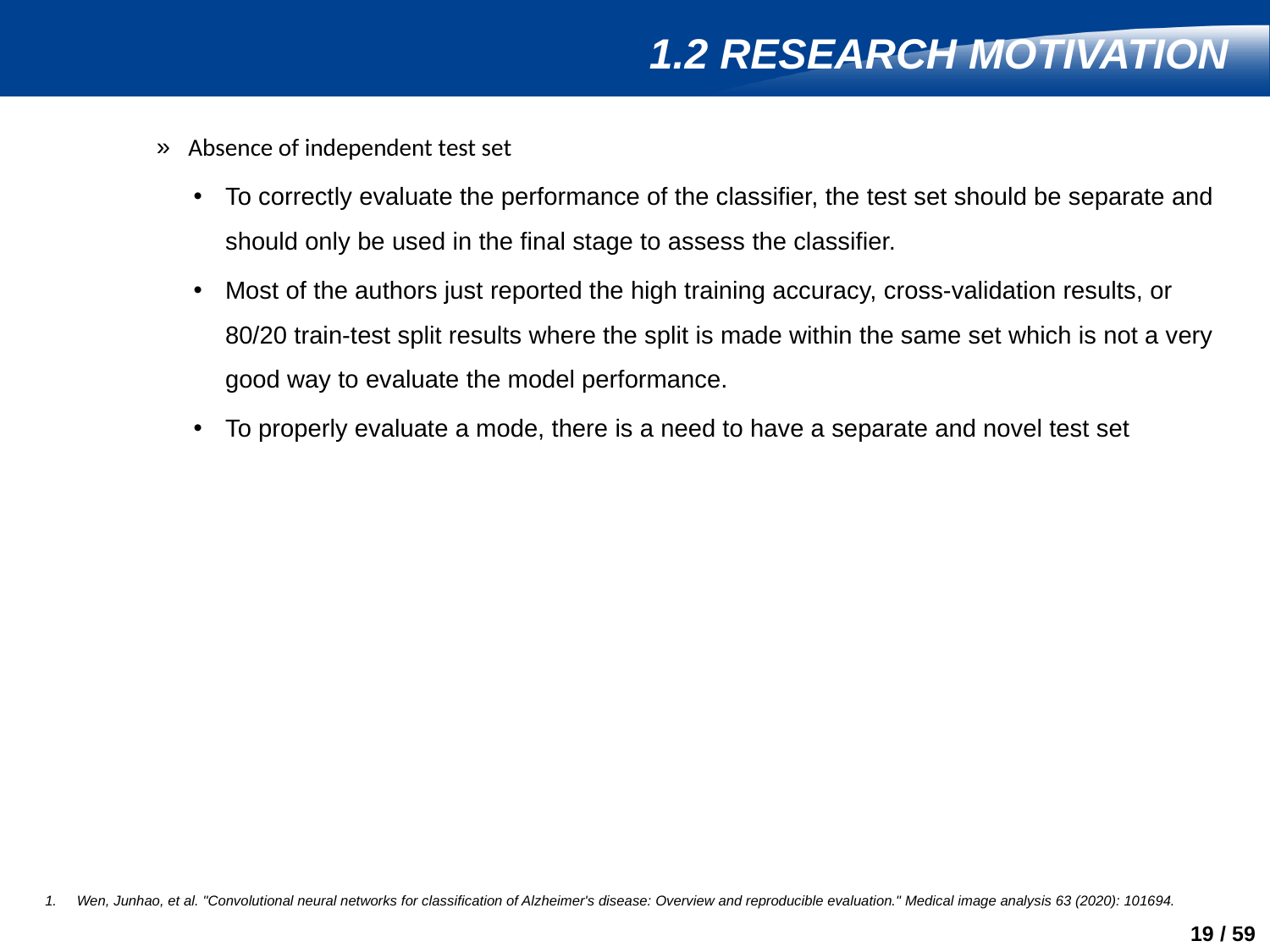

# 1.2 Research Motivation
Absence of independent test set
To correctly evaluate the performance of the classifier, the test set should be separate and should only be used in the final stage to assess the classifier.
Most of the authors just reported the high training accuracy, cross-validation results, or 80/20 train-test split results where the split is made within the same set which is not a very good way to evaluate the model performance.
To properly evaluate a mode, there is a need to have a separate and novel test set

Wen, Junhao, et al. "Convolutional neural networks for classification of Alzheimer's disease: Overview and reproducible evaluation." Medical image analysis 63 (2020): 101694.